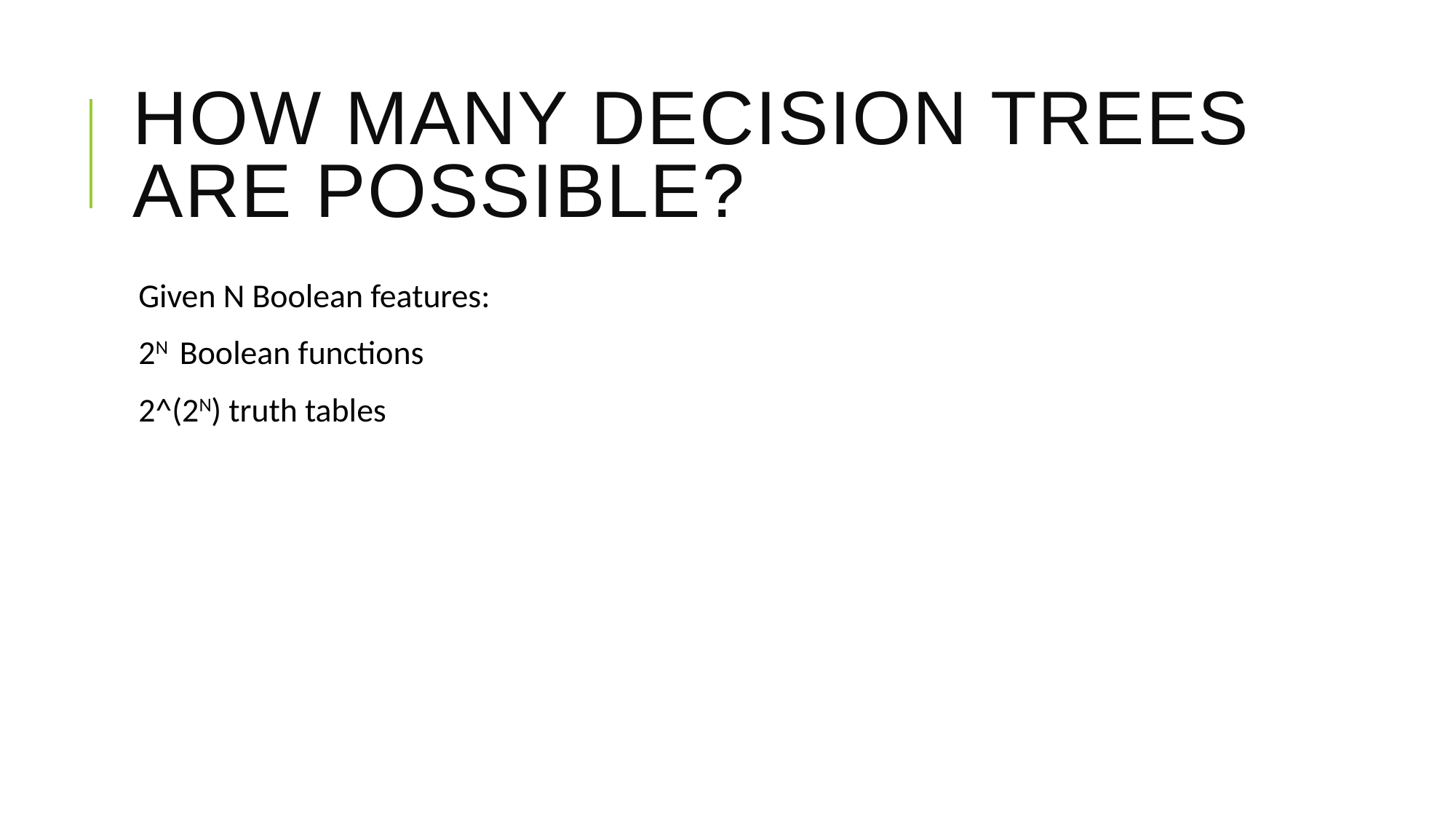

# How many decision trees are possible?
Given N Boolean features:
2N  Boolean functions
2^(2N) truth tables